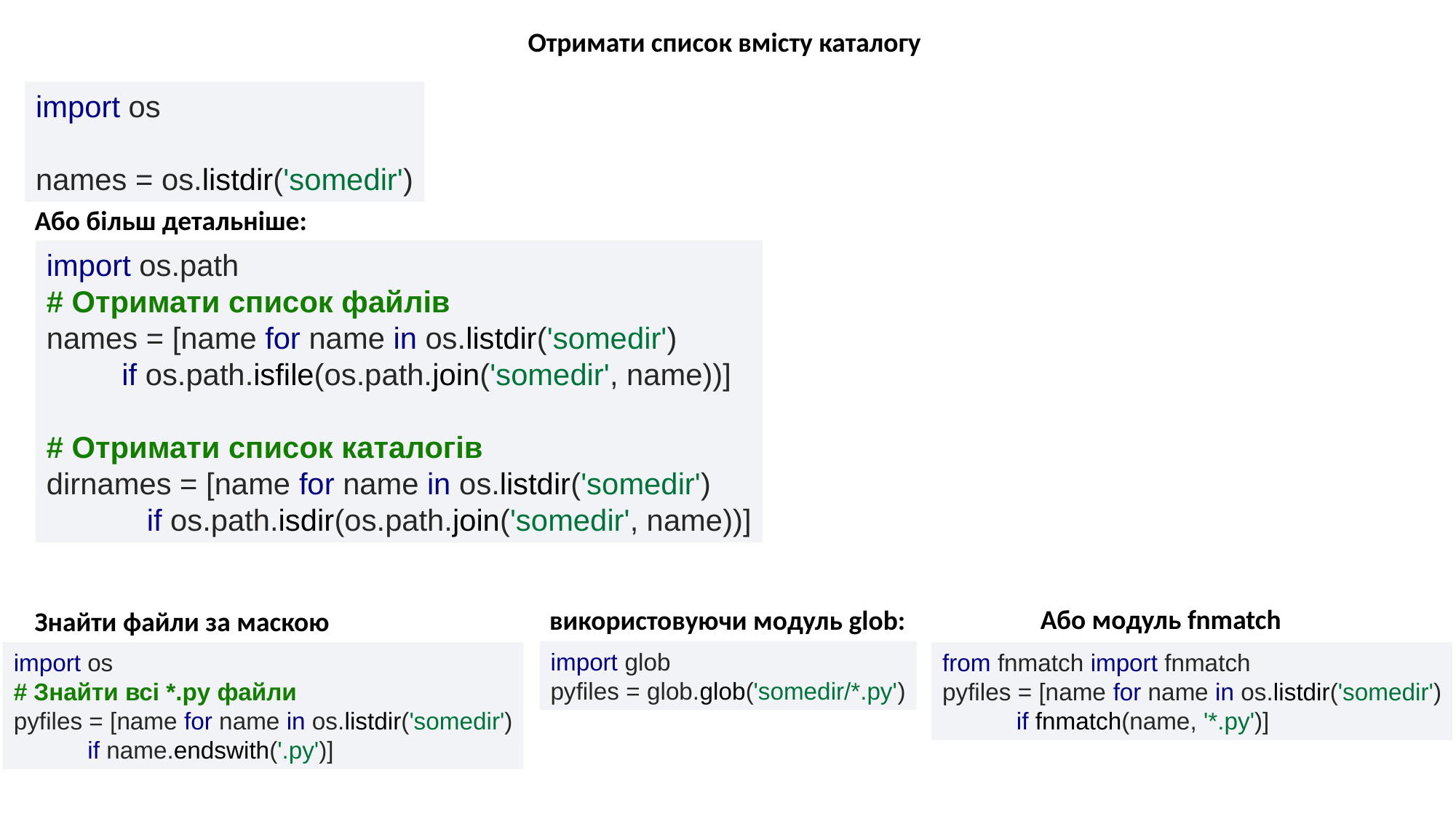

Отримати список вмісту каталогу

Або більш детальніше:

Знайти файли за маскою

import os
names = os.listdir('somedir')
import os.path
# Отримати список файлів
names = [name for name in os.listdir('somedir')
         if os.path.isfile(os.path.join('somedir', name))]
# Отримати список каталогів
dirnames = [name for name in os.listdir('somedir')
            if os.path.isdir(os.path.join('somedir', name))]
Або модуль fnmatch
   використовуючи модуль glob:
import glob
pyfiles = glob.glob('somedir/*.py')
import os
# Знайти всі *.py файли
pyfiles = [name for name in os.listdir('somedir')
           if name.endswith('.py')]
from fnmatch import fnmatch
pyfiles = [name for name in os.listdir('somedir')
           if fnmatch(name, '*.py')]